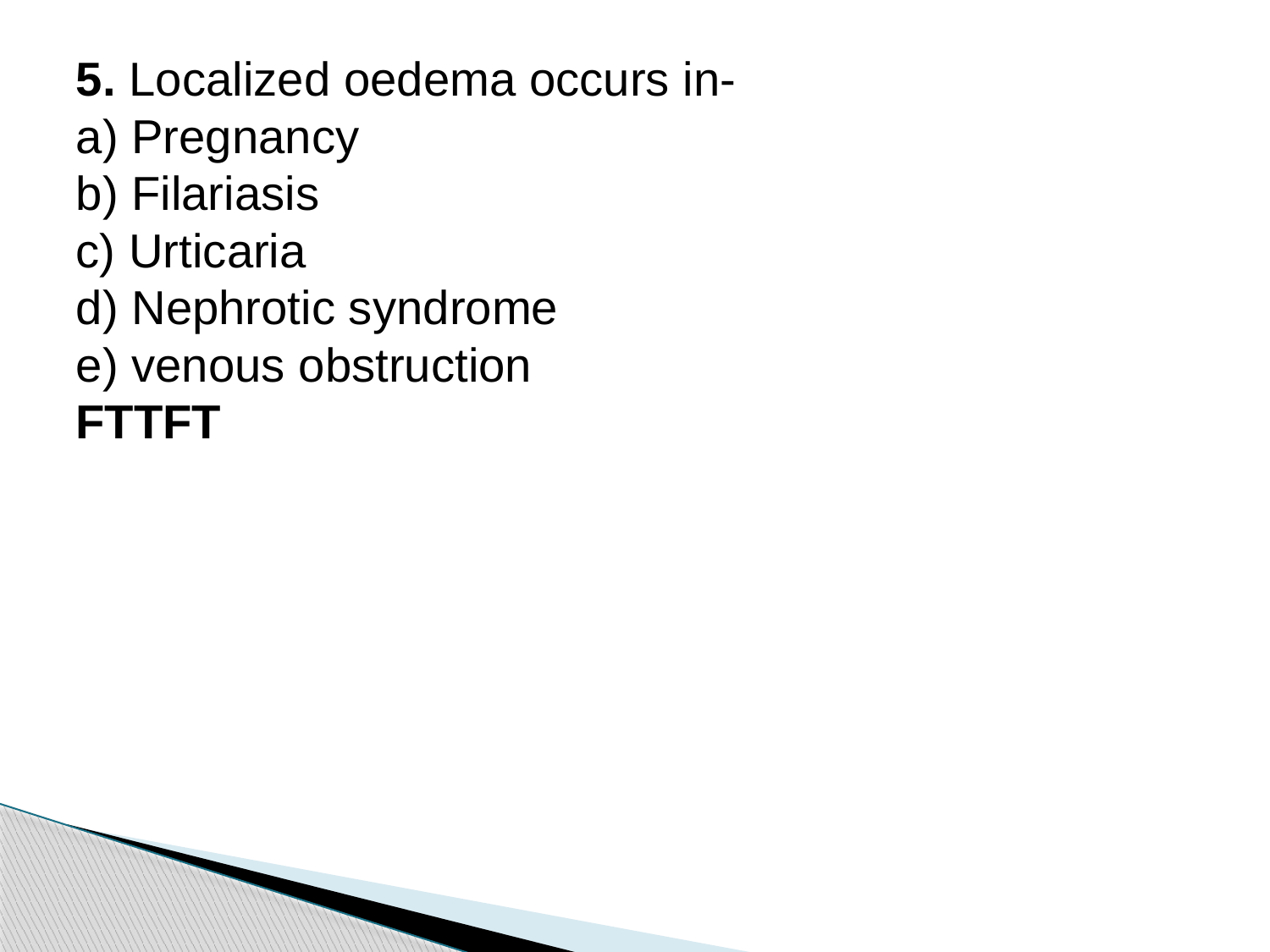

5. Localized oedema occurs in-
a) Pregnancy
b) Filariasis
c) Urticaria
d) Nephrotic syndrome
e) venous obstruction
FTTFT